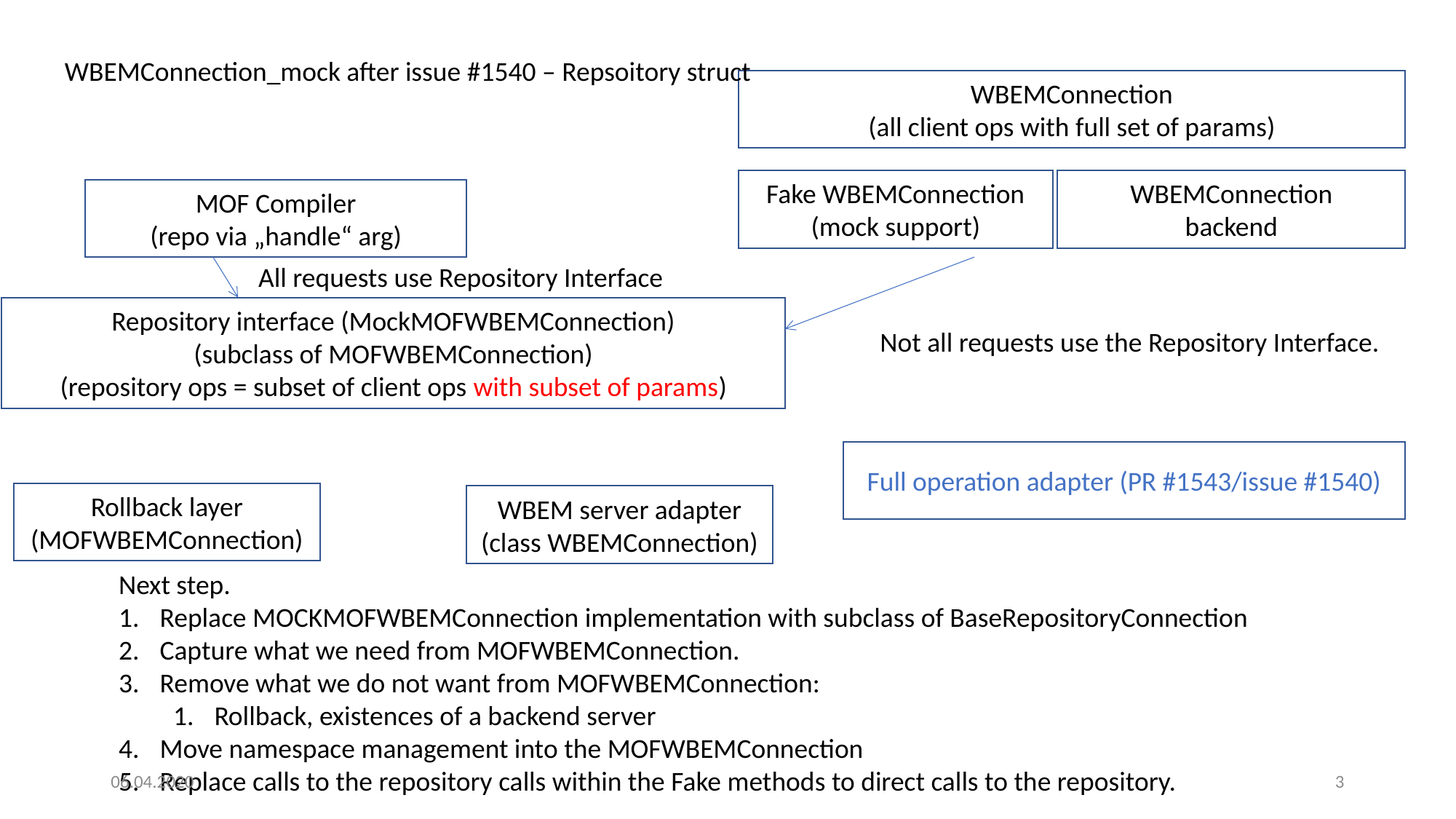

WBEMConnection_mock after issue #1540 – Repsoitory struct
WBEMConnection
(all client ops with full set of params)
Fake WBEMConnection
(mock support)
WBEMConnection
backend
MOF Compiler
(repo via „handle“ arg)
All requests use Repository Interface
Repository interface (MockMOFWBEMConnection)
(subclass of MOFWBEMConnection)
(repository ops = subset of client ops with subset of params)
Not all requests use the Repository Interface.
Full operation adapter (PR #1543/issue #1540)
Rollback layer
(MOFWBEMConnection)
WBEM server adapter
(class WBEMConnection)
Next step.
Replace MOCKMOFWBEMConnection implementation with subclass of BaseRepositoryConnection
Capture what we need from MOFWBEMConnection.
Remove what we do not want from MOFWBEMConnection:
Rollback, existences of a backend server
Move namespace management into the MOFWBEMConnection
Replace calls to the repository calls within the Fake methods to direct calls to the repository.
06.04.2020
3